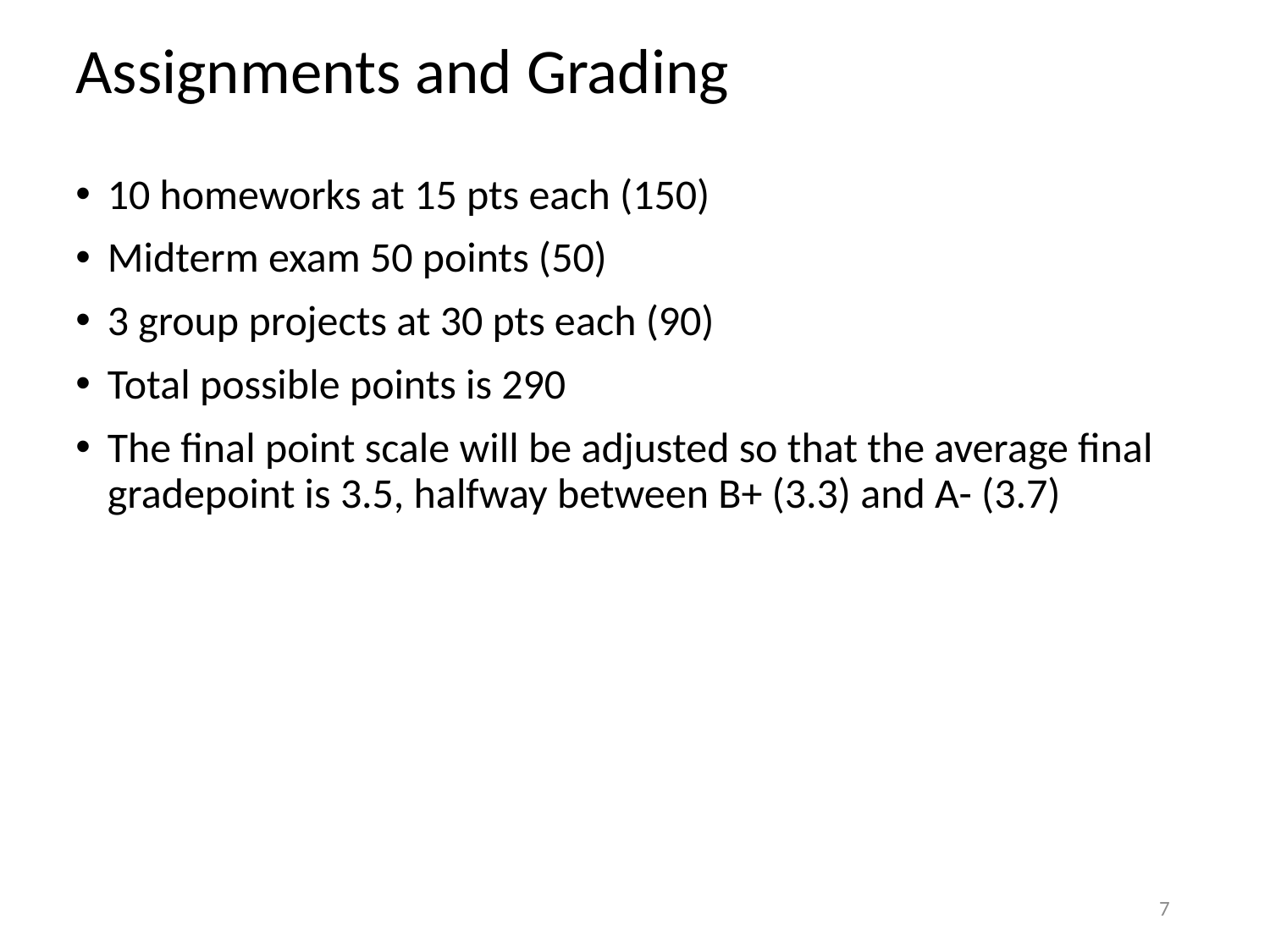

# Assignments and Grading
10 homeworks at 15 pts each (150)
Midterm exam 50 points (50)
3 group projects at 30 pts each (90)
Total possible points is 290
The final point scale will be adjusted so that the average final gradepoint is 3.5, halfway between B+ (3.3) and A- (3.7)

7